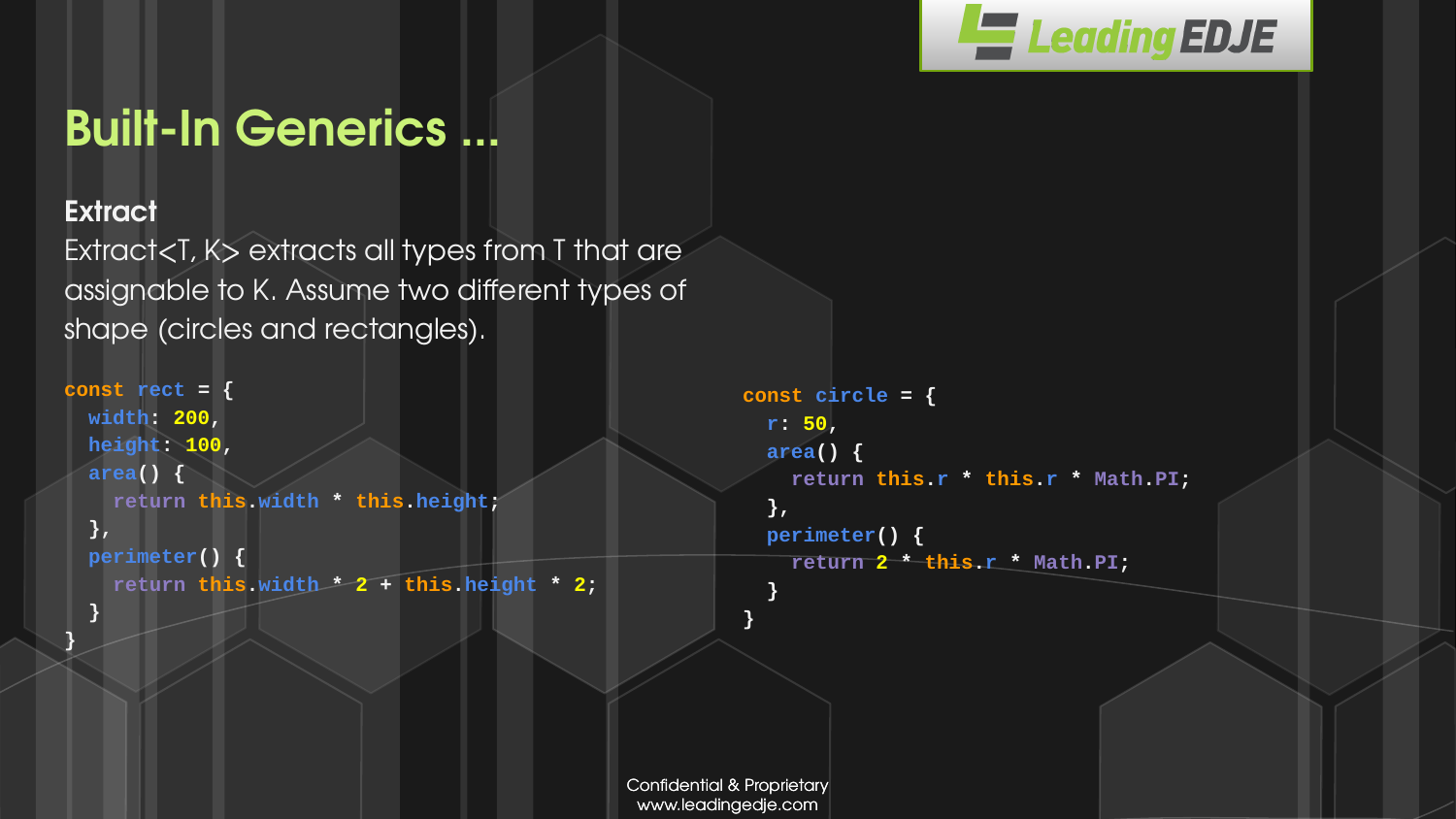

# Built-In Generics ...
Extract
Extract<T, K> extracts all types from T that are assignable to K. Assume two different types of shape (circles and rectangles).

const rect = {
  width: 200,
  height: 100,
  area() {
    return this.width * this.height;
  },
  perimeter() {
    return this.width * 2 + this.height * 2;
  }
}

const circle = {
  r: 50,
  area() {
    return this.r * this.r * Math.PI;
  },
  perimeter() {
    return 2 * this.r * Math.PI;
  }
}